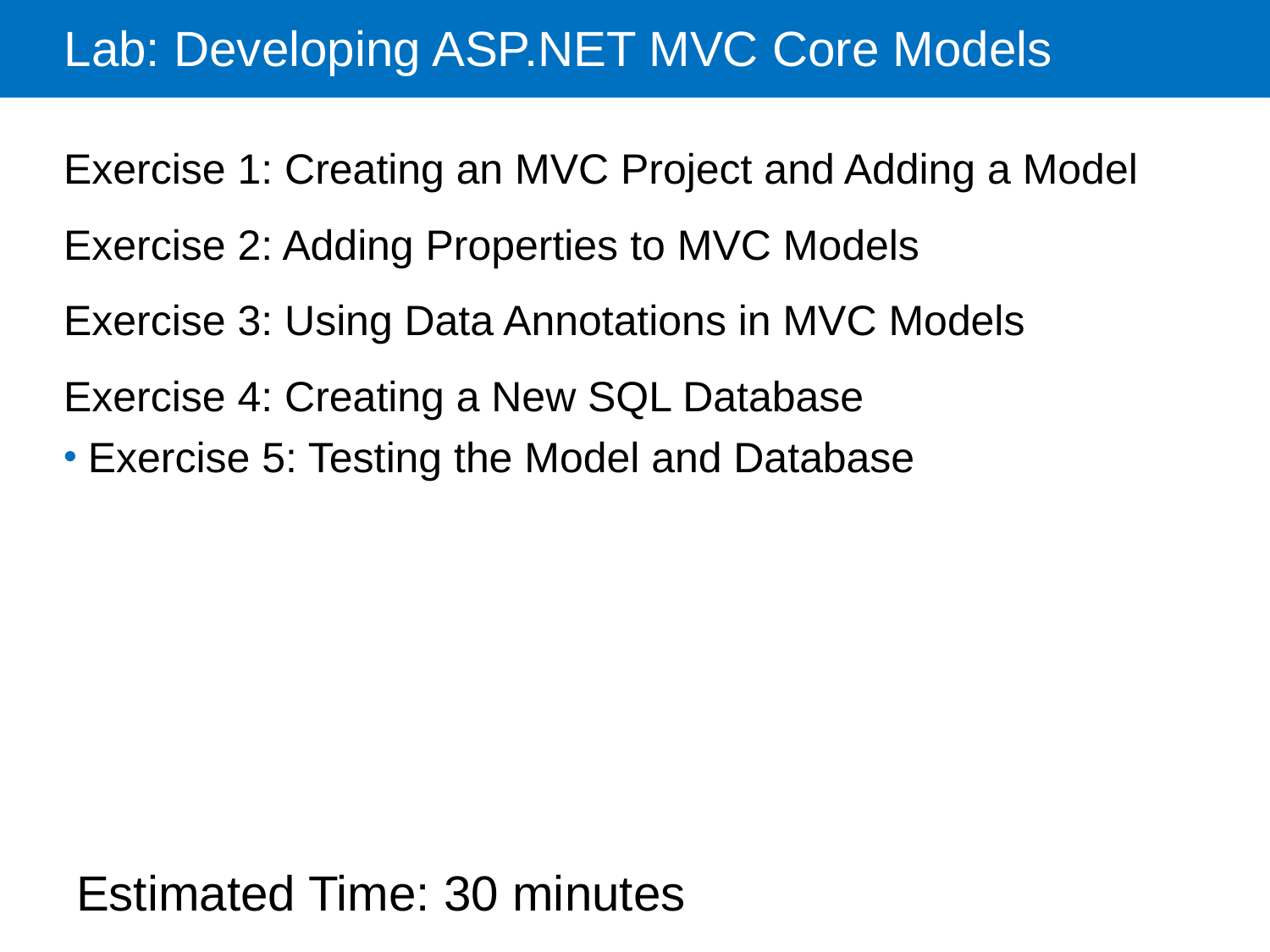

# Lab: Developing ASP.NET MVC Core Models
Exercise 1: Creating an MVC Project and Adding a Model
Exercise 2: Adding Properties to MVC Models
Exercise 3: Using Data Annotations in MVC Models
Exercise 4: Creating a New SQL Database
Exercise 5: Testing the Model and Database
Estimated Time: 30 minutes